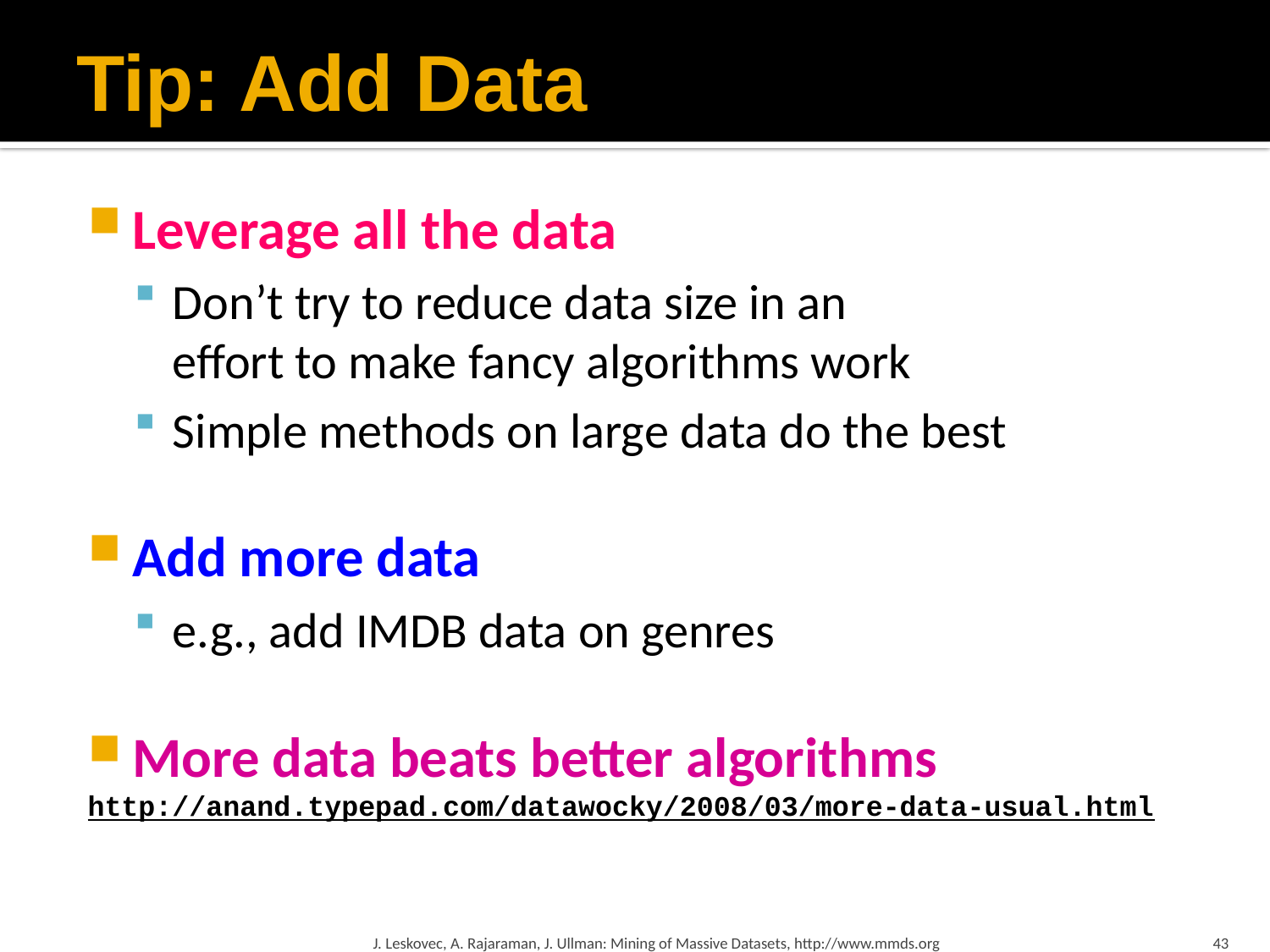

# Tip: Add Data
Leverage all the data
Don’t try to reduce data size in an
effort to make fancy algorithms work
Simple methods on large data do the best

Add more data
e.g., add IMDB data on genres

More data beats better algorithms
http://anand.typepad.com/datawocky/2008/03/more-data-usual.html

J. Leskovec, A. Rajaraman, J. Ullman: Mining of Massive Datasets, http://www.mmds.org
43